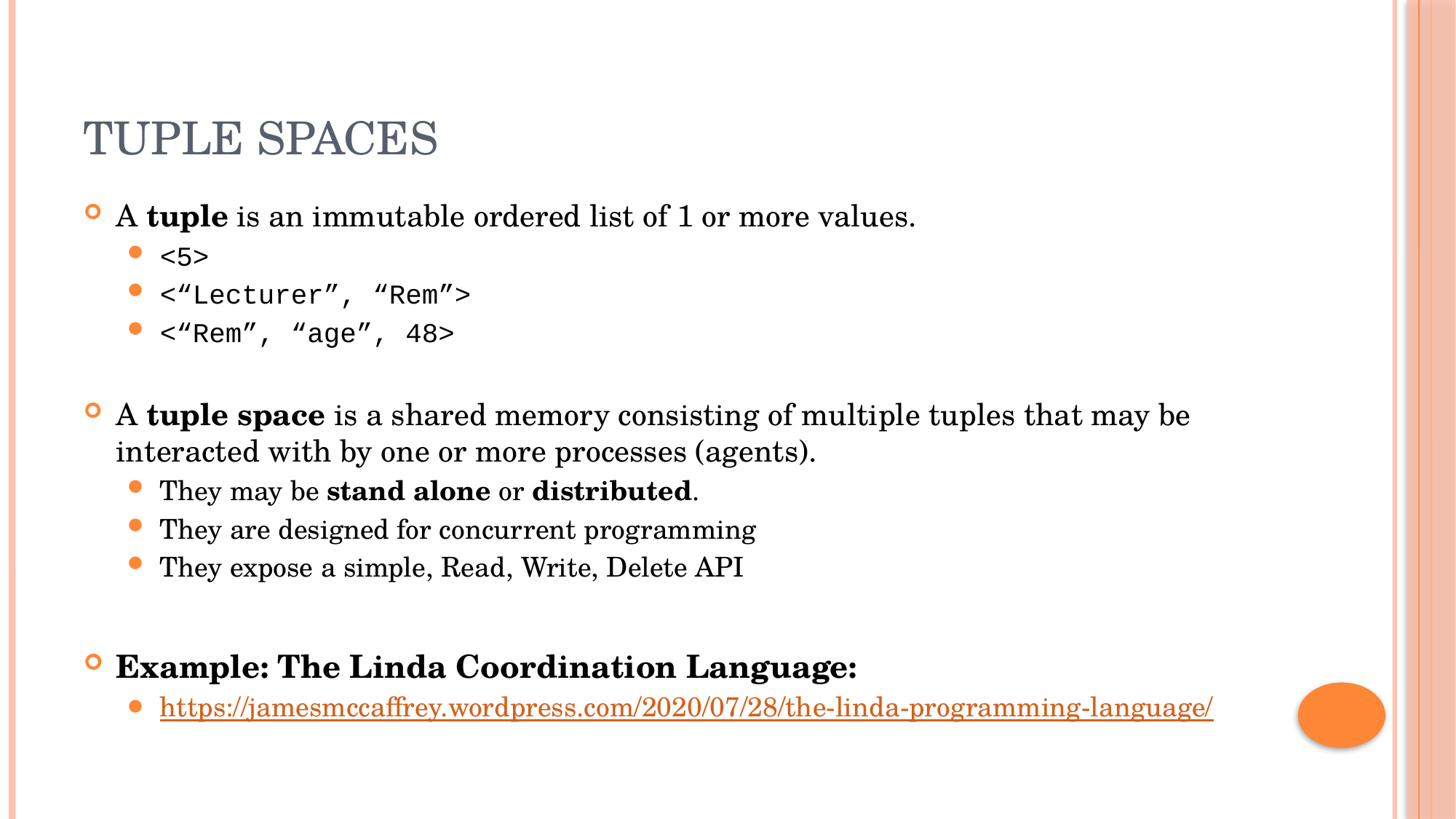

# Tuple Spaces
A tuple is an immutable ordered list of 1 or more values.
<5>
<“Lecturer”, “Rem”>
<“Rem”, “age”, 48>

A tuple space is a shared memory consisting of multiple tuples that may be interacted with by one or more processes (agents).
They may be stand alone or distributed.
They are designed for concurrent programming
They expose a simple, Read, Write, Delete API

Example: The Linda Coordination Language:
https://jamesmccaffrey.wordpress.com/2020/07/28/the-linda-programming-language/